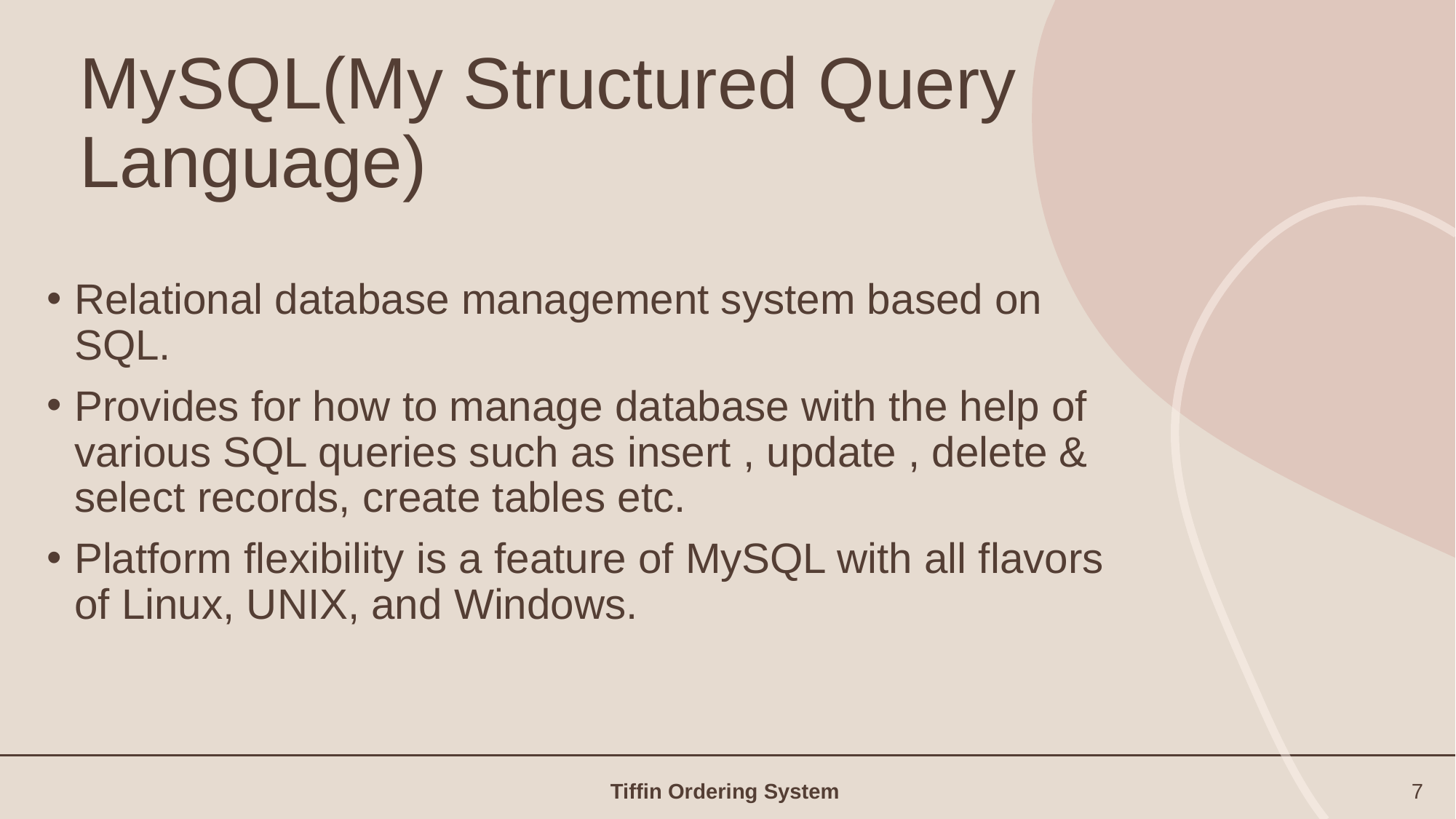

# MySQL(My Structured Query Language)
Relational database management system based on SQL.
Provides for how to manage database with the help of various SQL queries such as insert , update , delete & select records, create tables etc.
Platform flexibility is a feature of MySQL with all flavors of Linux, UNIX, and Windows.

Tiffin Ordering System
7